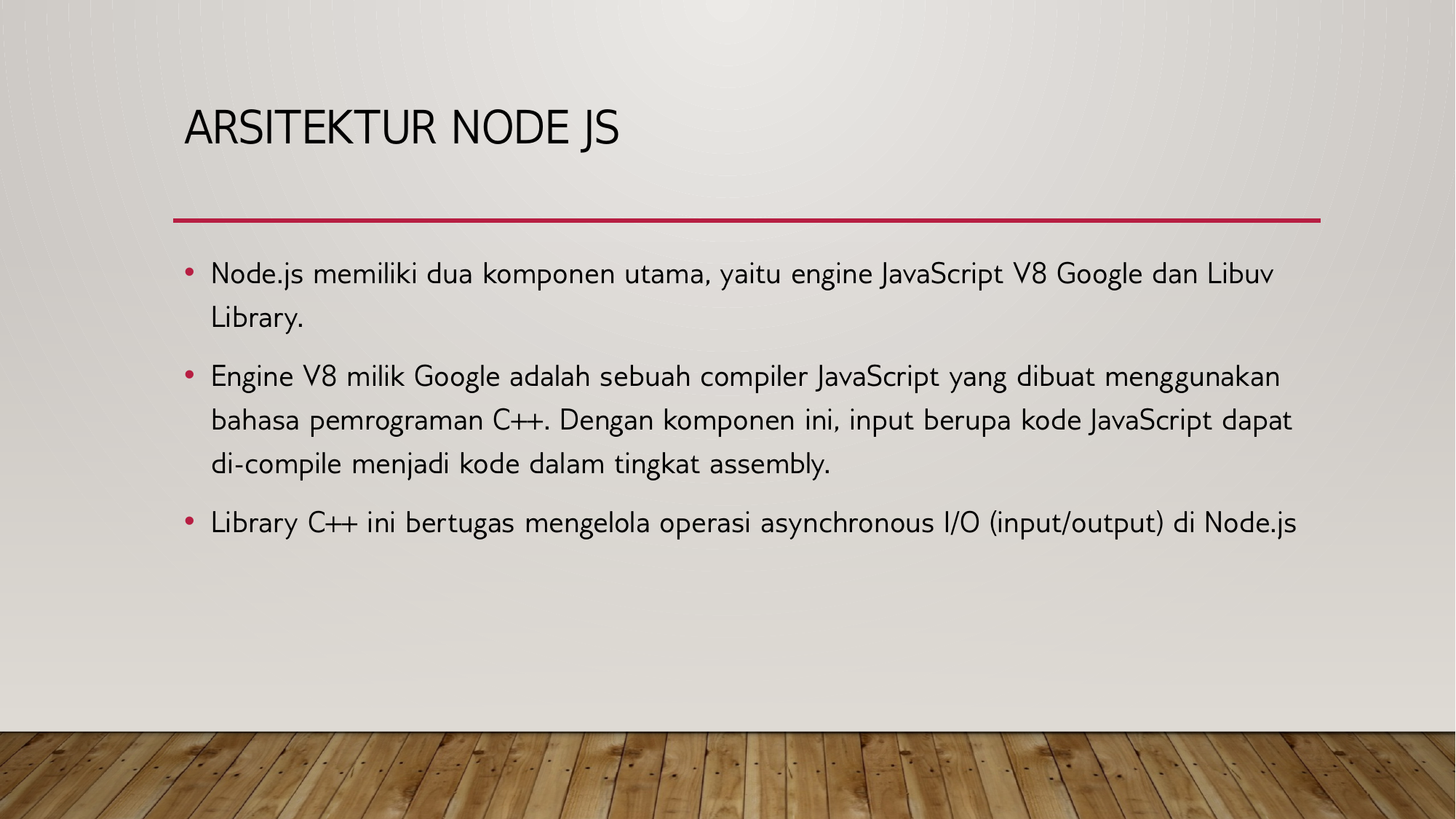

# Arsitektur NODE js
Node.js memiliki dua komponen utama, yaitu engine JavaScript V8 Google dan Libuv Library.
Engine V8 milik Google adalah sebuah compiler JavaScript yang dibuat menggunakan bahasa pemrograman C++. Dengan komponen ini, input berupa kode JavaScript dapat di-compile menjadi kode dalam tingkat assembly.
Library C++ ini bertugas mengelola operasi asynchronous I/O (input/output) di Node.js